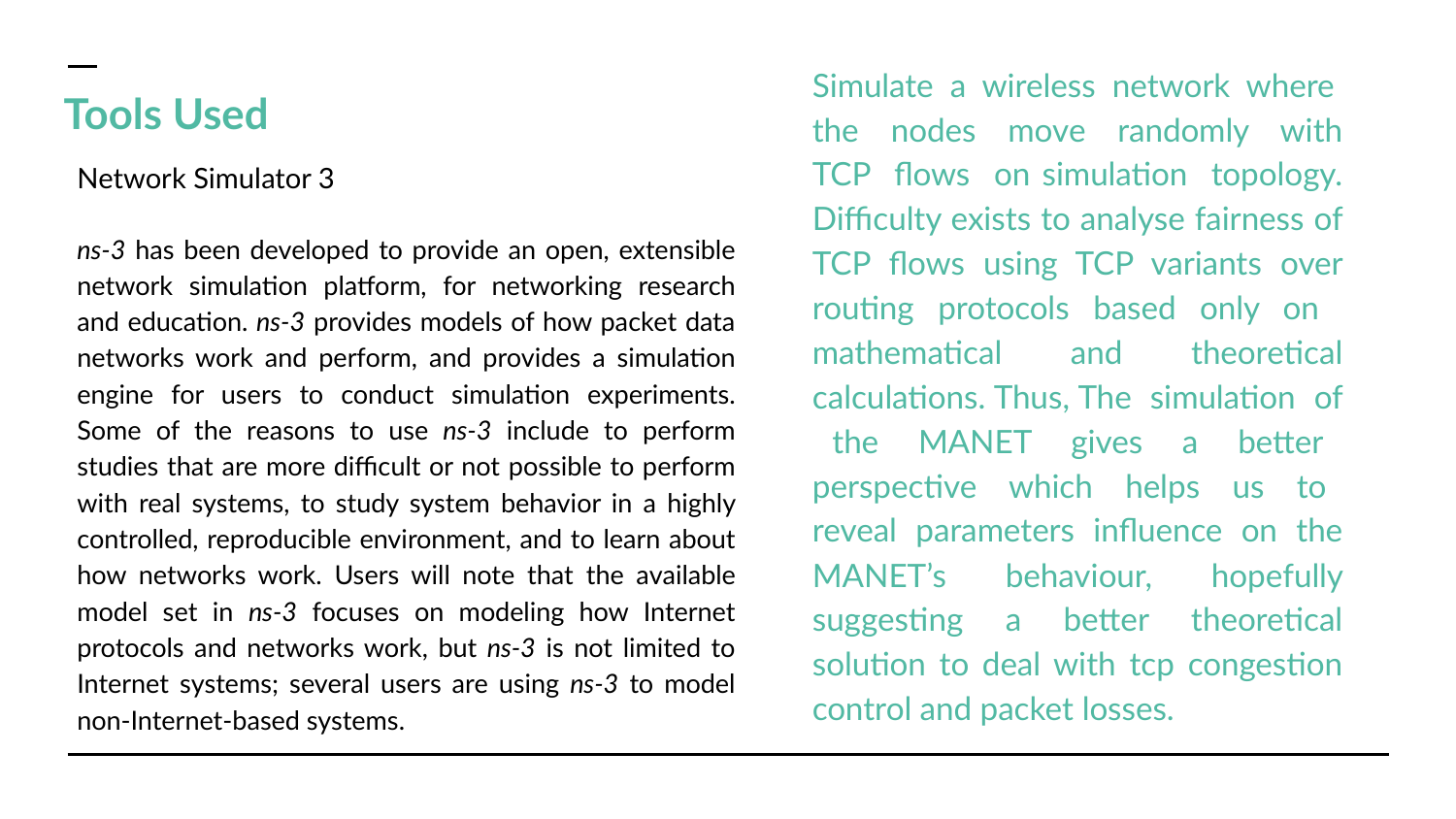

Simulate  a  wireless  network  where  the  nodes  move  randomly  with TCP  flows  on simulation  topology. Difficulty exists to analyse fairness of TCP flows using TCP variants over routing protocols based only on  mathematical and theoretical calculations. Thus, The  simulation  of  the  MANET  gives  a  better  perspective  which  helps  us  to  reveal parameters influence on the MANET’s behaviour, hopefully suggesting a better theoretical solution to deal with tcp congestion control and packet losses.
Tools Used
Network Simulator 3

ns-3 has been developed to provide an open, extensible network simulation platform, for networking research and education. ns-3 provides models of how packet data networks work and perform, and provides a simulation engine for users to conduct simulation experiments. Some of the reasons to use ns-3 include to perform studies that are more difficult or not possible to perform with real systems, to study system behavior in a highly controlled, reproducible environment, and to learn about how networks work. Users will note that the available model set in ns-3 focuses on modeling how Internet protocols and networks work, but ns-3 is not limited to Internet systems; several users are using ns-3 to model non-Internet-based systems.